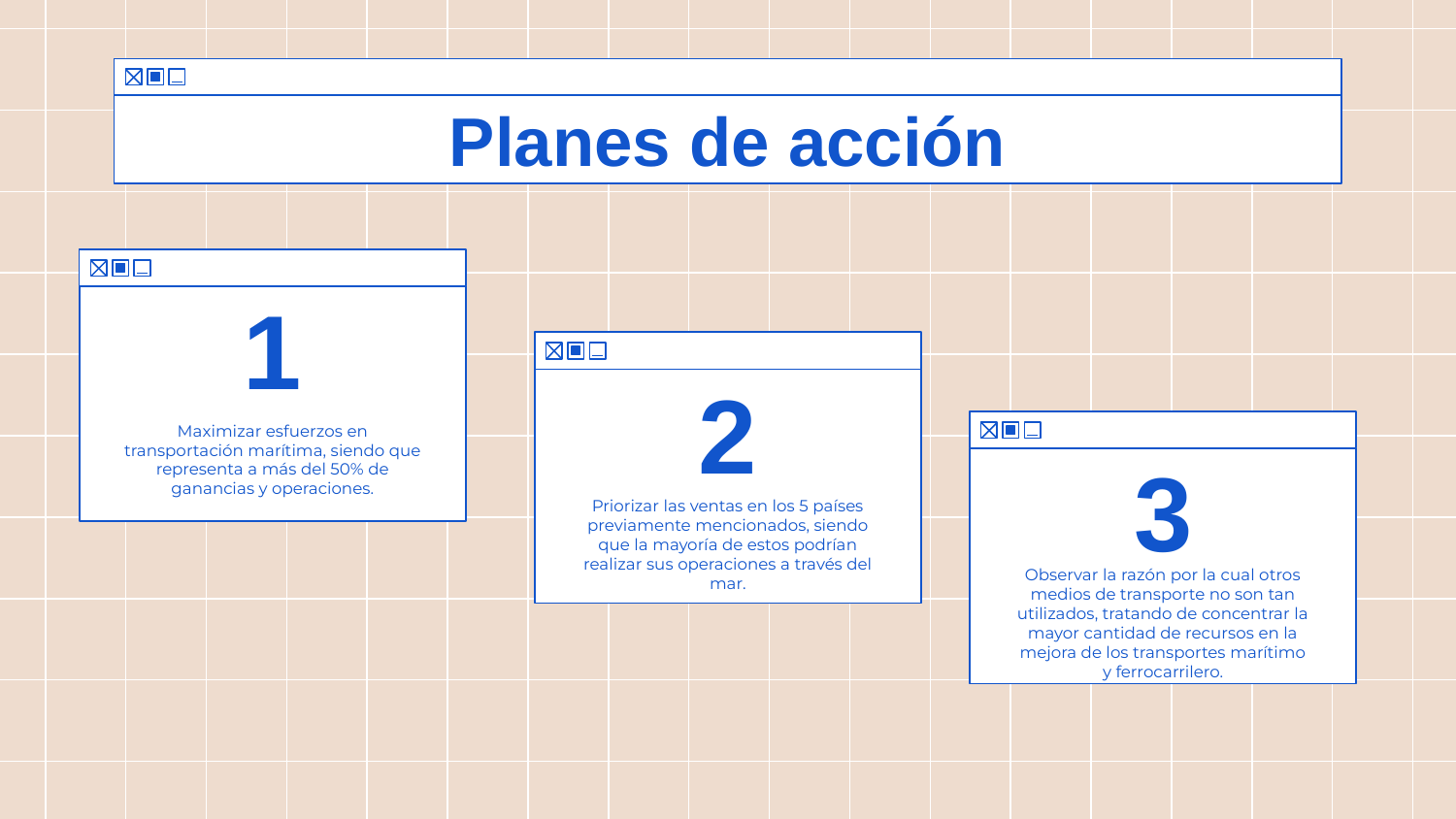

Planes de acción

1

2

Maximizar esfuerzos en transportación marítima, siendo que representa a más del 50% de ganancias y operaciones.
# 3
Priorizar las ventas en los 5 países previamente mencionados, siendo que la mayoría de estos podrían realizar sus operaciones a través del mar.
Observar la razón por la cual otros medios de transporte no son tan utilizados, tratando de concentrar la mayor cantidad de recursos en la mejora de los transportes marítimo y ferrocarrilero.